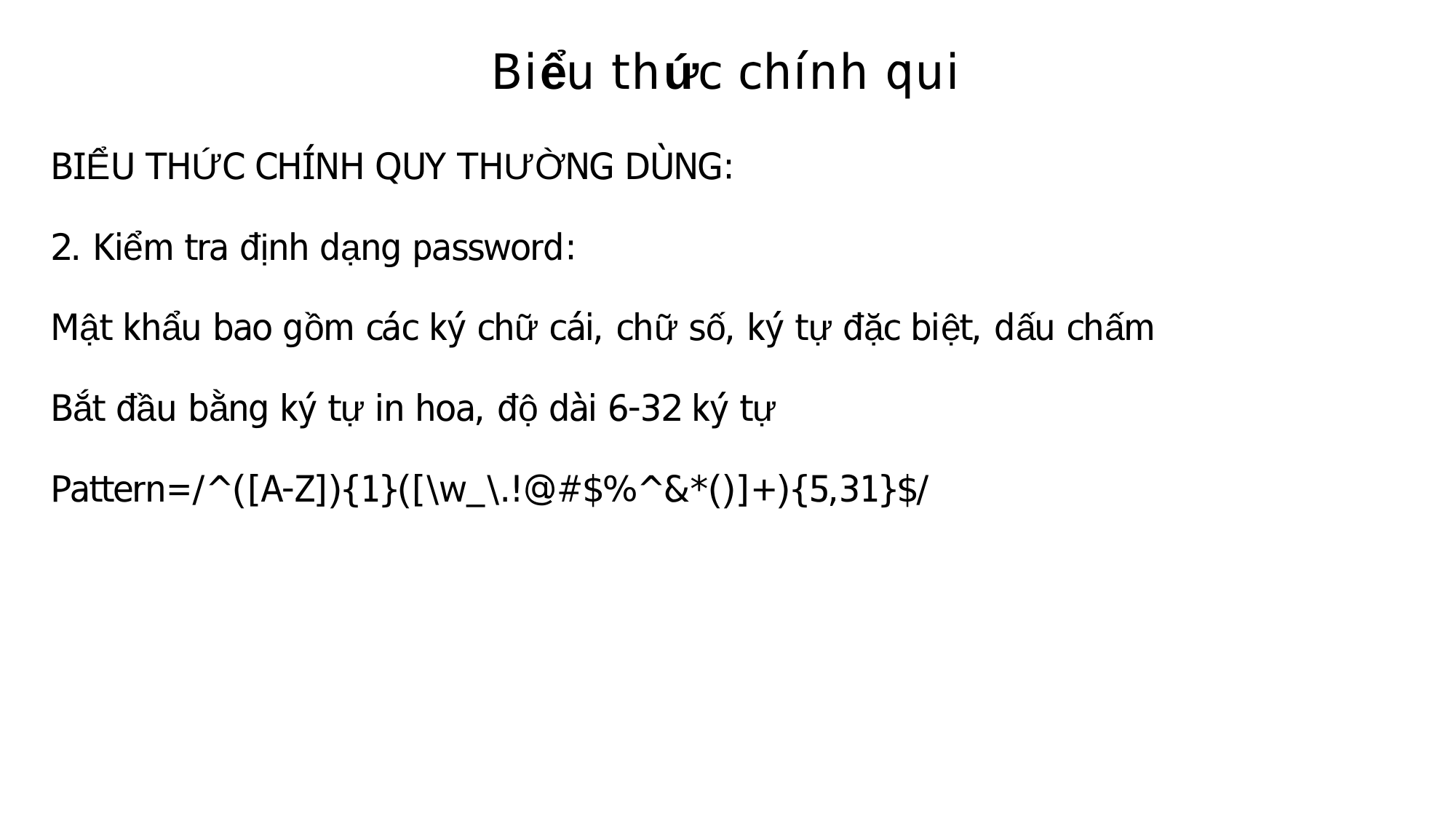

# Biểu thức chính qui
BIỂU THỨC CHÍNH QUY THƯỜNG DÙNG:
2. Kiểm tra định dạng password:
Mật khẩu bao gồm các ký chữ cái, chữ số, ký tự đặc biệt, dấu chấm
Bắt đầu bằng ký tự in hoa, độ dài 6-32 ký tự
Pattern=/^([A-Z]){1}([\w_\.!@#$%^&*()]+){5,31}$/